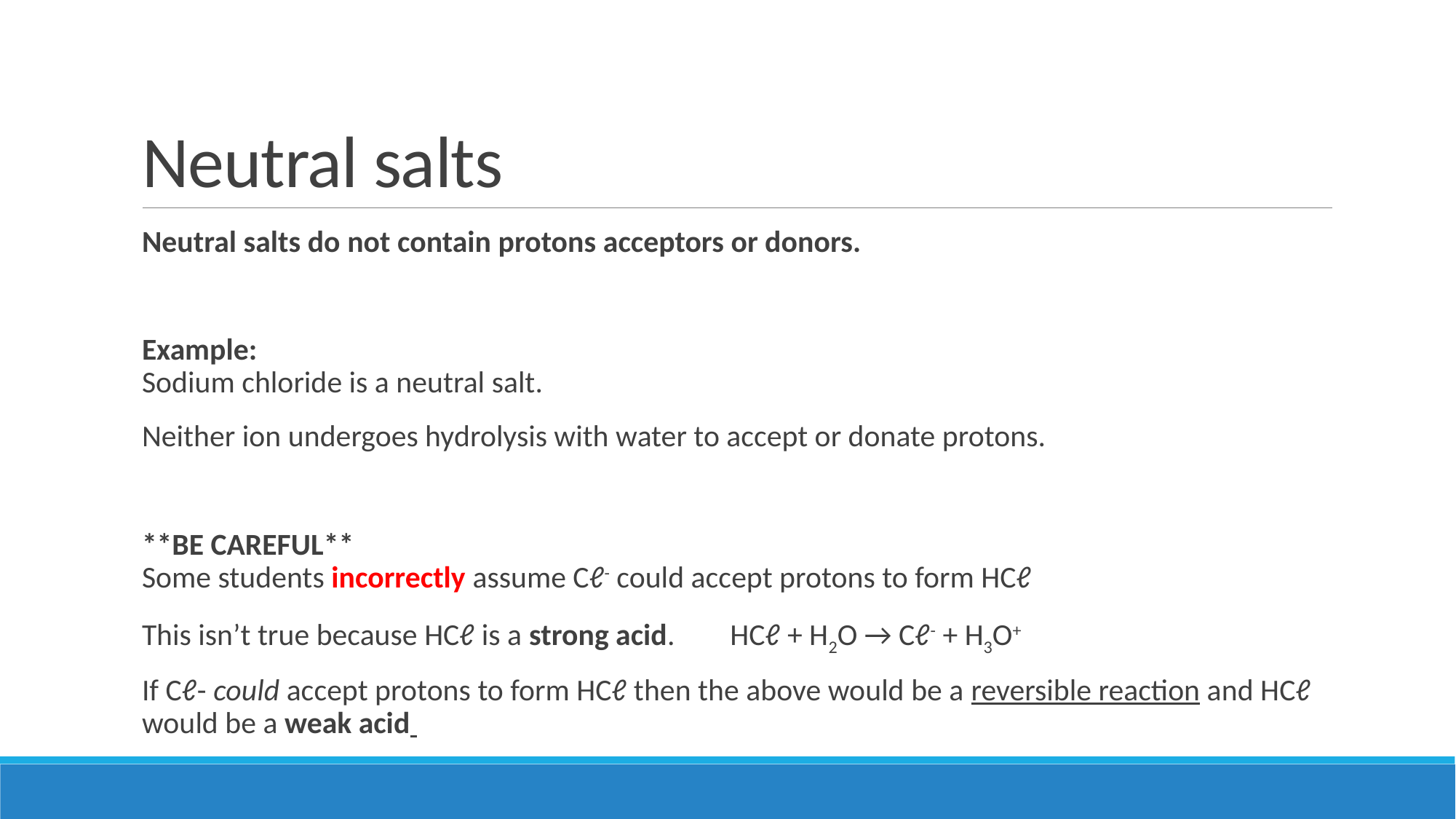

# Neutral salts
Neutral salts do not contain protons acceptors or donors.

Example:
Sodium chloride is a neutral salt.
Neither ion undergoes hydrolysis with water to accept or donate protons.

**BE CAREFUL**
Some students incorrectly assume Cℓ- could accept protons to form HCℓ
This isn’t true because HCℓ is a strong acid.        HCℓ + H2O → Cℓ- + H3O+
If Cℓ- could accept protons to form HCℓ then the above would be a reversible reaction and HCℓ would be a weak acid